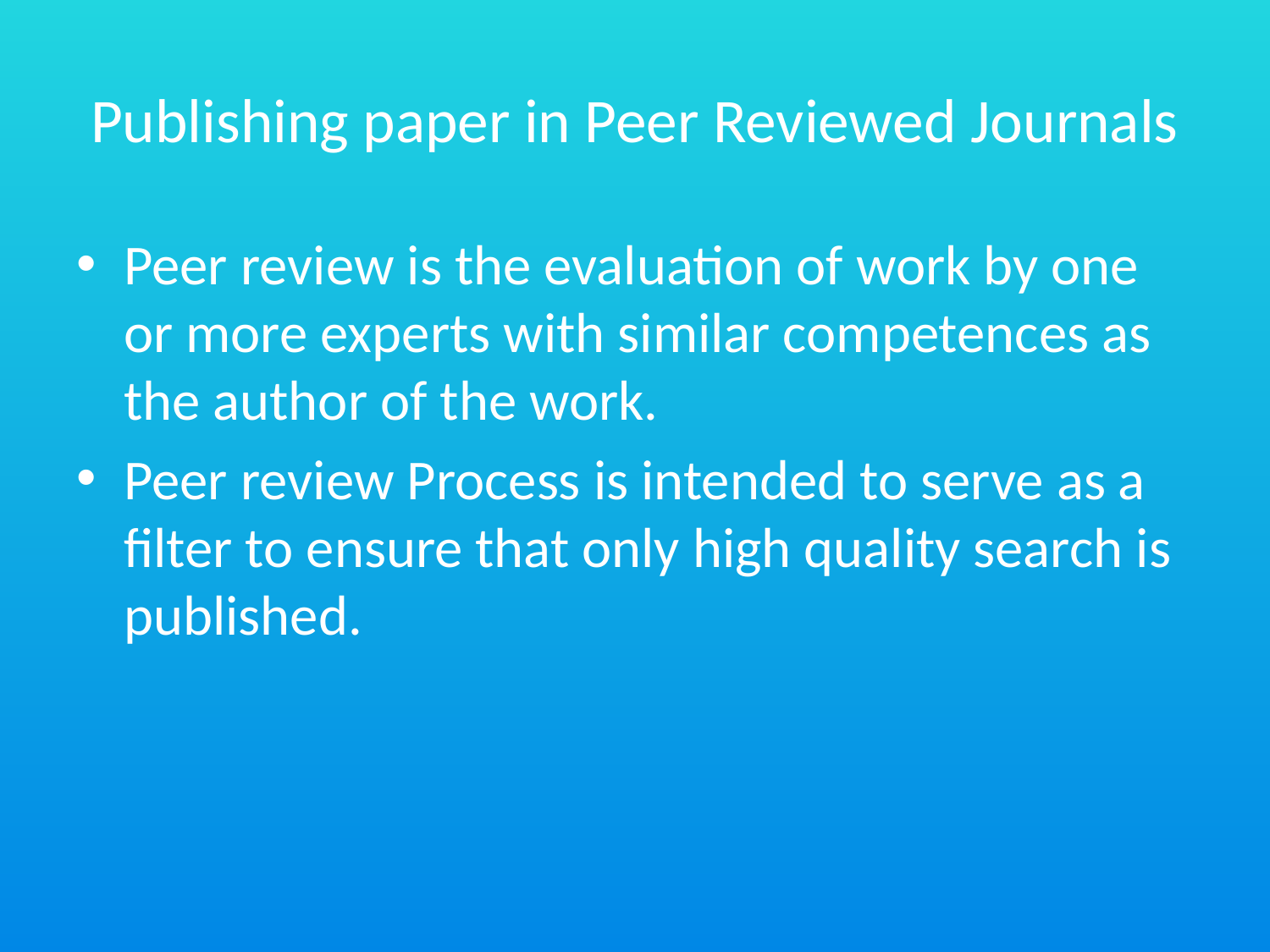

# Publishing paper in Peer Reviewed Journals
Peer review is the evaluation of work by one or more experts with similar competences as the author of the work.
Peer review Process is intended to serve as a filter to ensure that only high quality search is published.